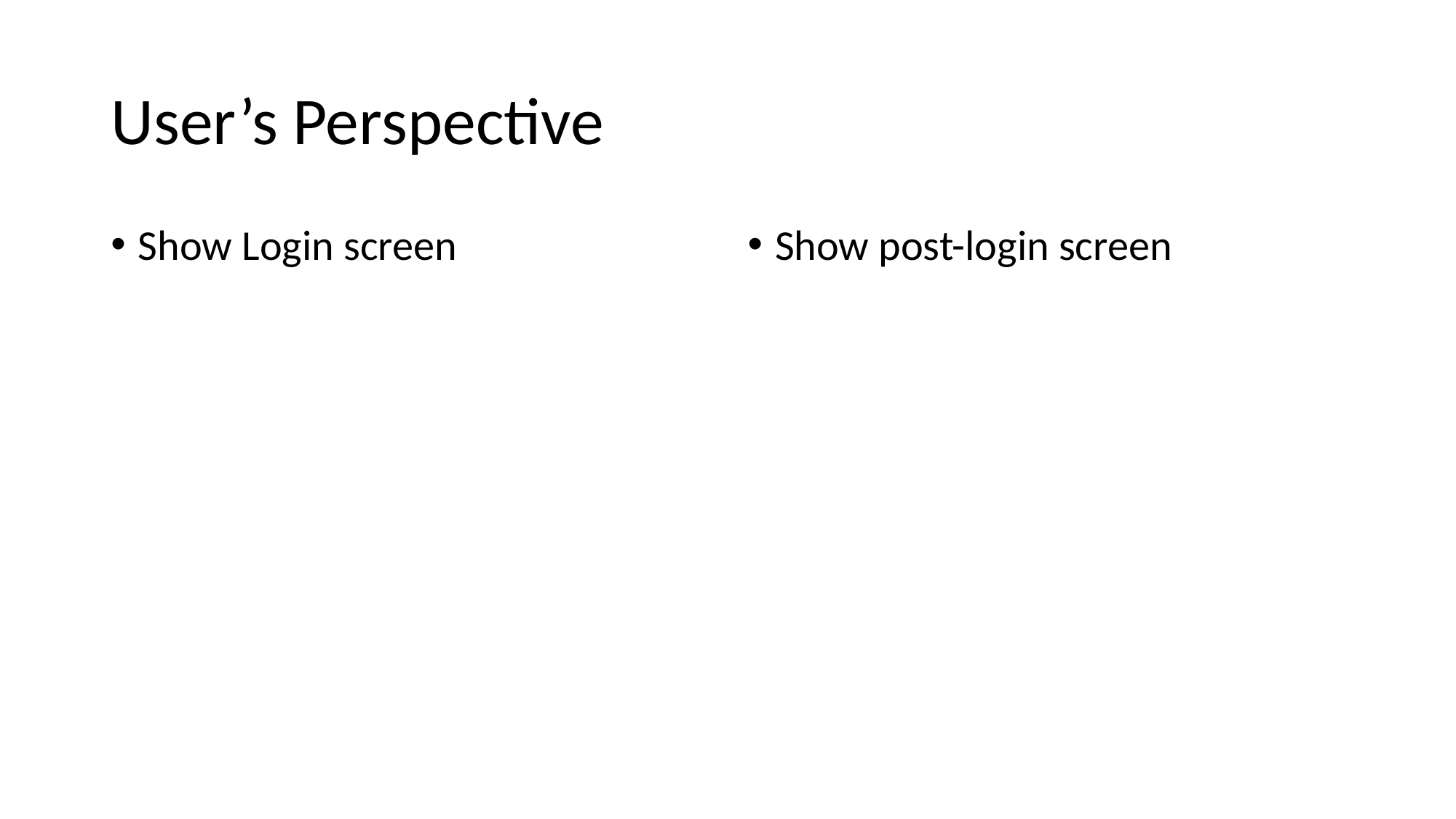

# User’s Perspective
Show Login screen
Show post-login screen